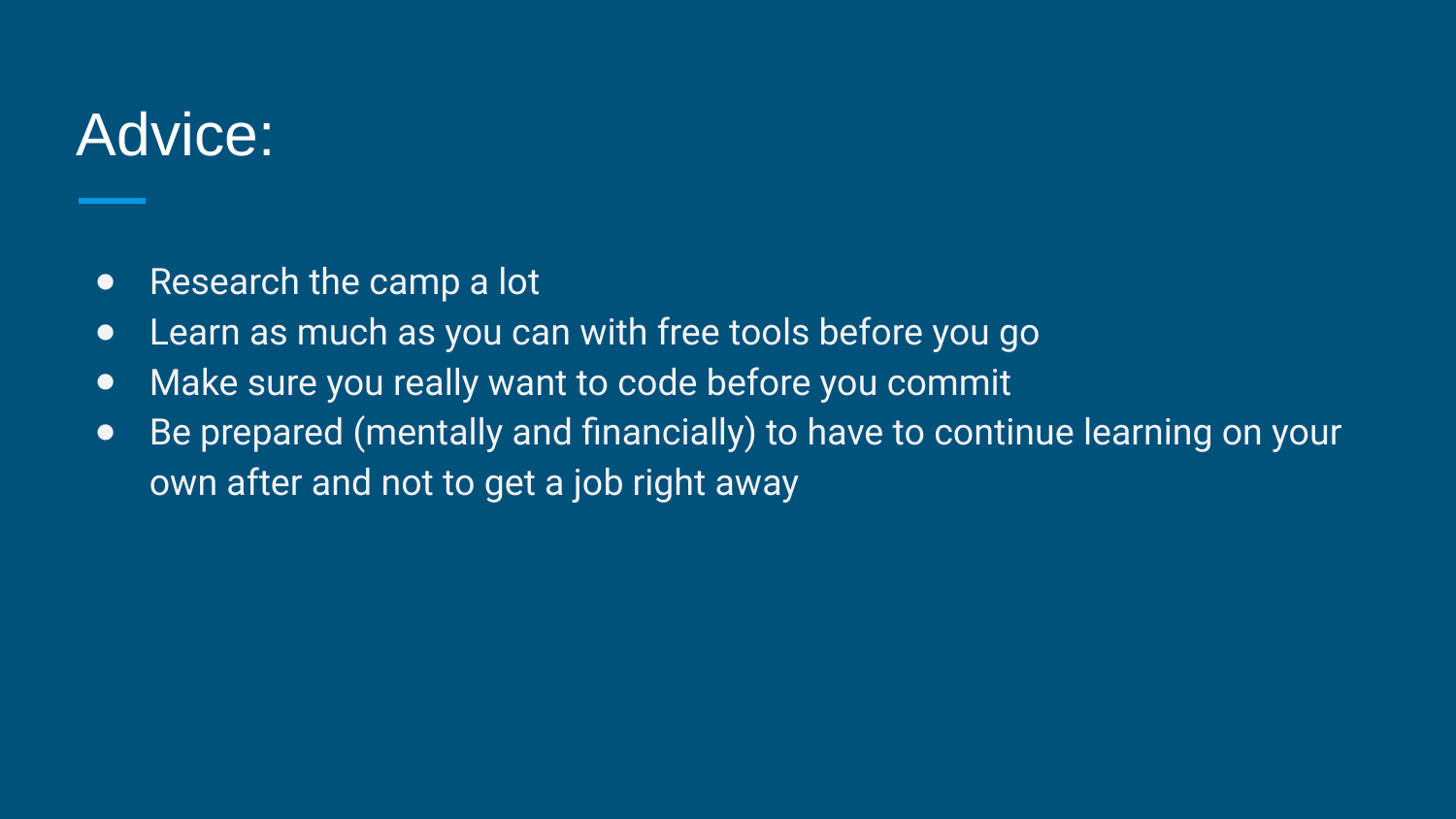

# Advice:
Research the camp a lot
Learn as much as you can with free tools before you go
Make sure you really want to code before you commit
Be prepared (mentally and financially) to have to continue learning on your own after and not to get a job right away